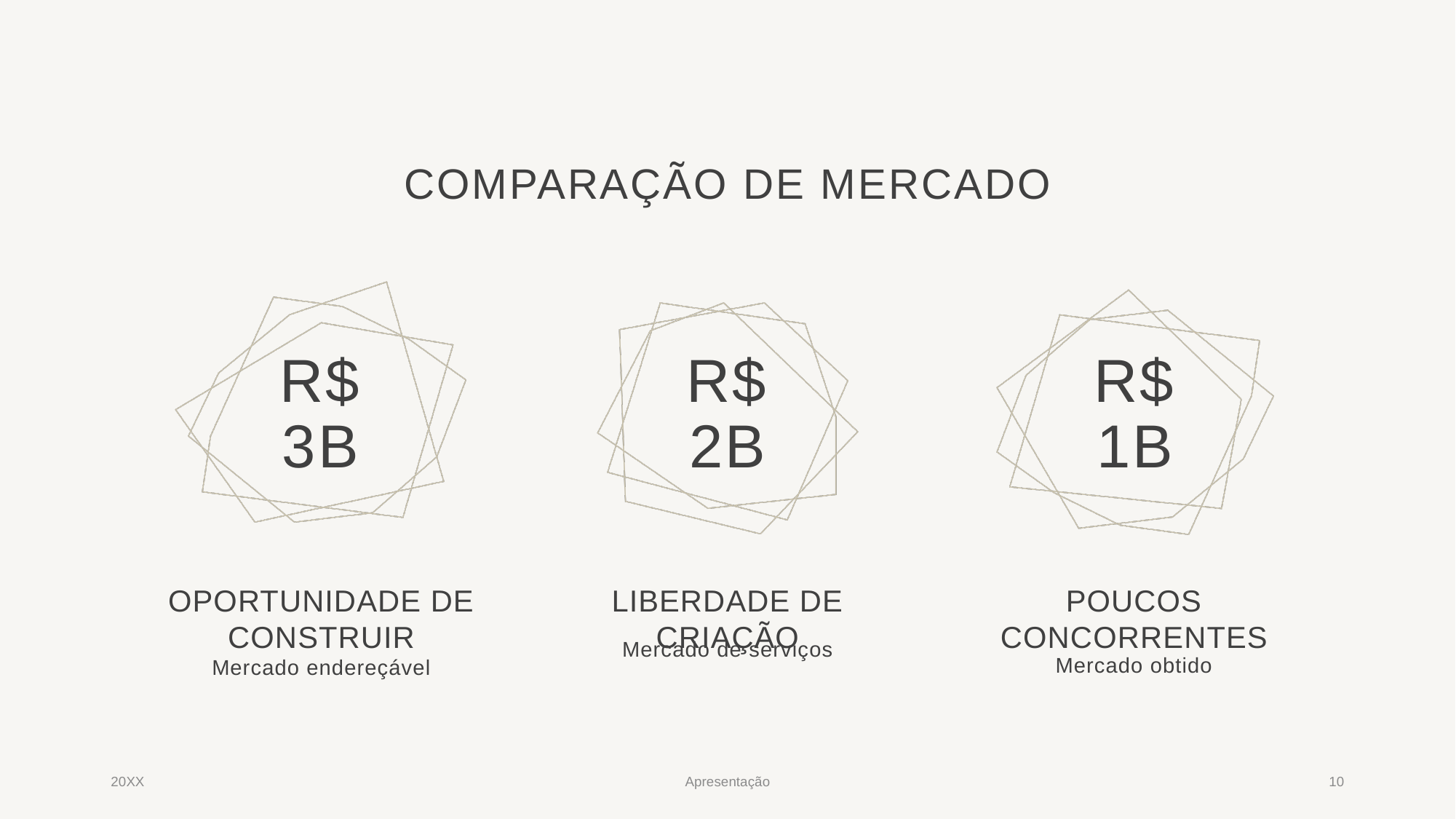

# Comparação de mercado
R$ 3B
R$ 2B
R$ 1B
Oportunidade de construir
Liberdade de criação
Poucos concorrentes
Mercado de serviços
Mercado obtido
Mercado endereçável
20XX
Apresentação
10